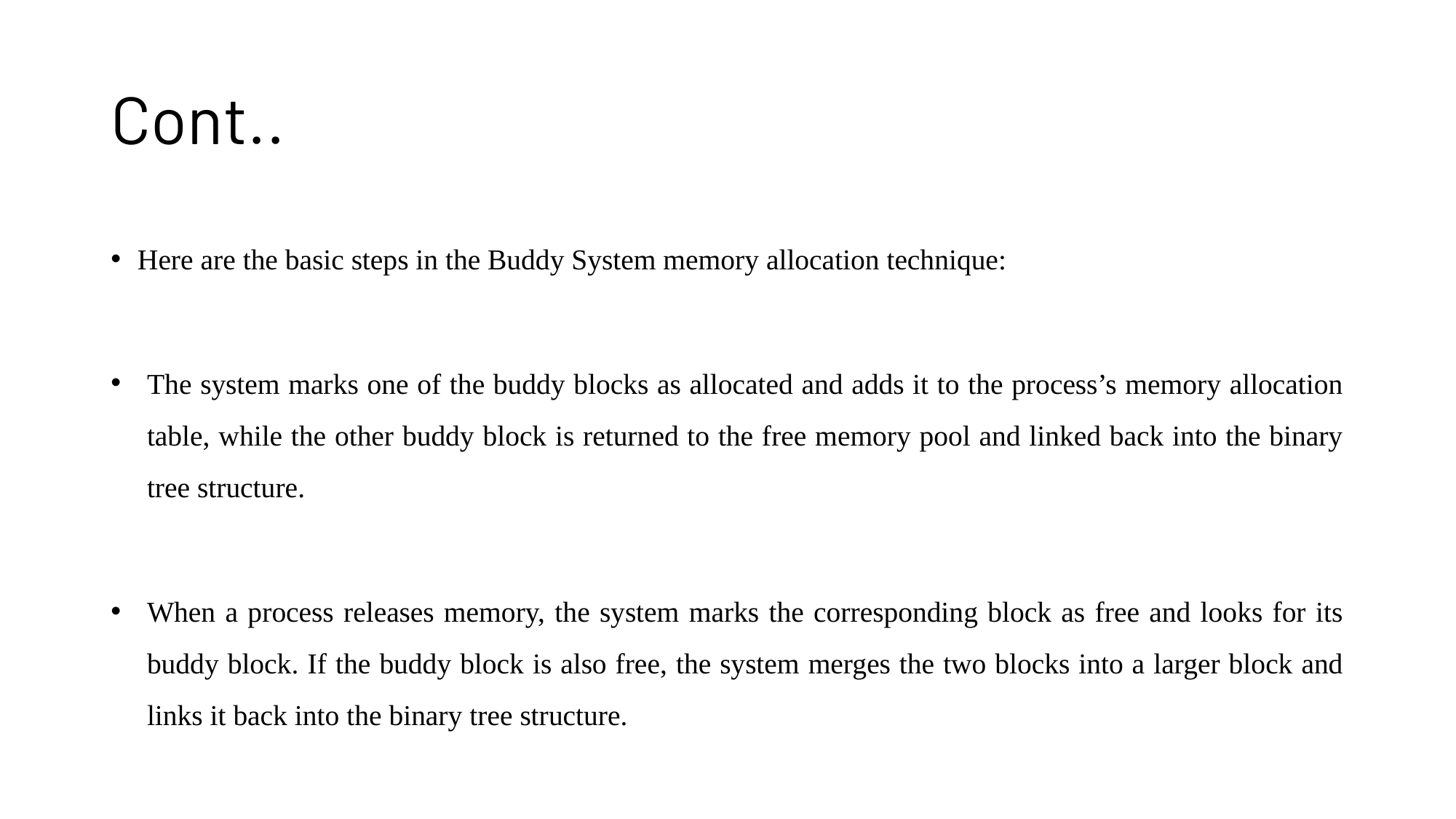

# Cont..
Here are the basic steps in the Buddy System memory allocation technique:

The system marks one of the buddy blocks as allocated and adds it to the process’s memory allocation table, while the other buddy block is returned to the free memory pool and linked back into the binary tree structure.

When a process releases memory, the system marks the corresponding block as free and looks for its buddy block. If the buddy block is also free, the system merges the two blocks into a larger block and links it back into the binary tree structure.